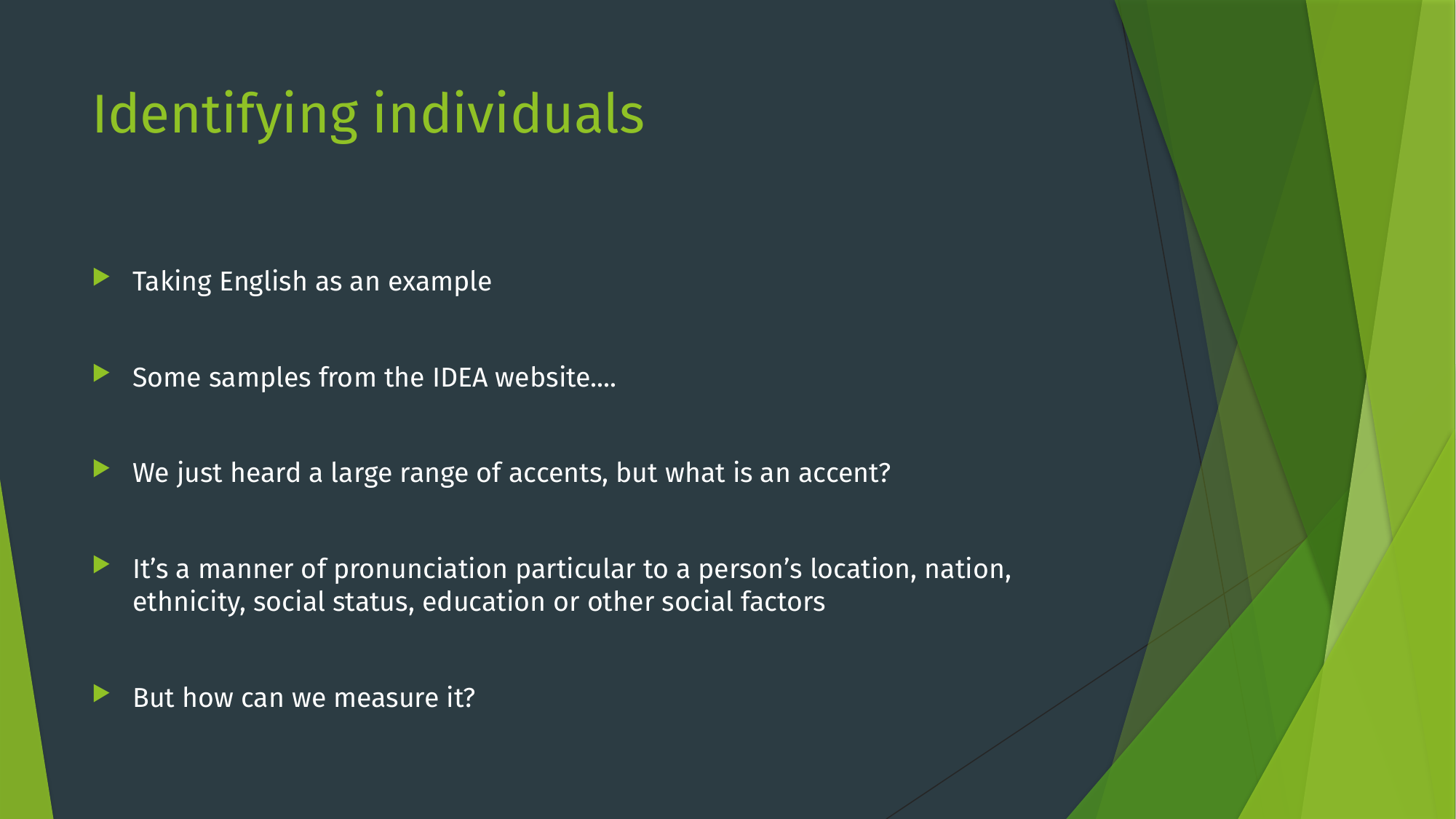

# Identifying individuals
Taking English as an example

Some samples from the IDEA website....

We just heard a large range of accents, but what is an accent?

It’s a manner of pronunciation particular to a person’s location, nation, ethnicity, social status, education or other social factors

But how can we measure it?